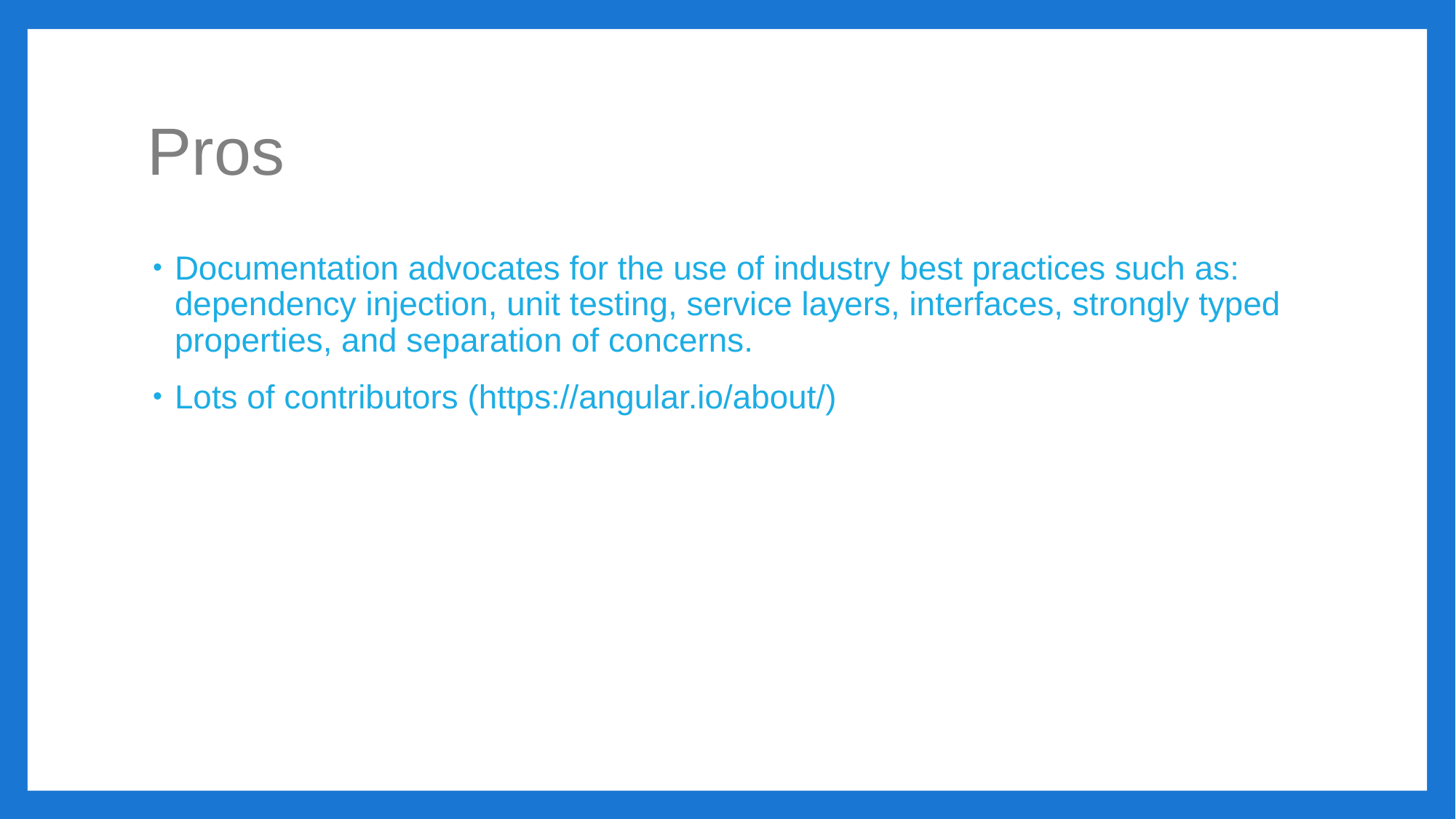

# Pros
Documentation advocates for the use of industry best practices such as: dependency injection, unit testing, service layers, interfaces, strongly typed properties, and separation of concerns.
Lots of contributors (https://angular.io/about/)